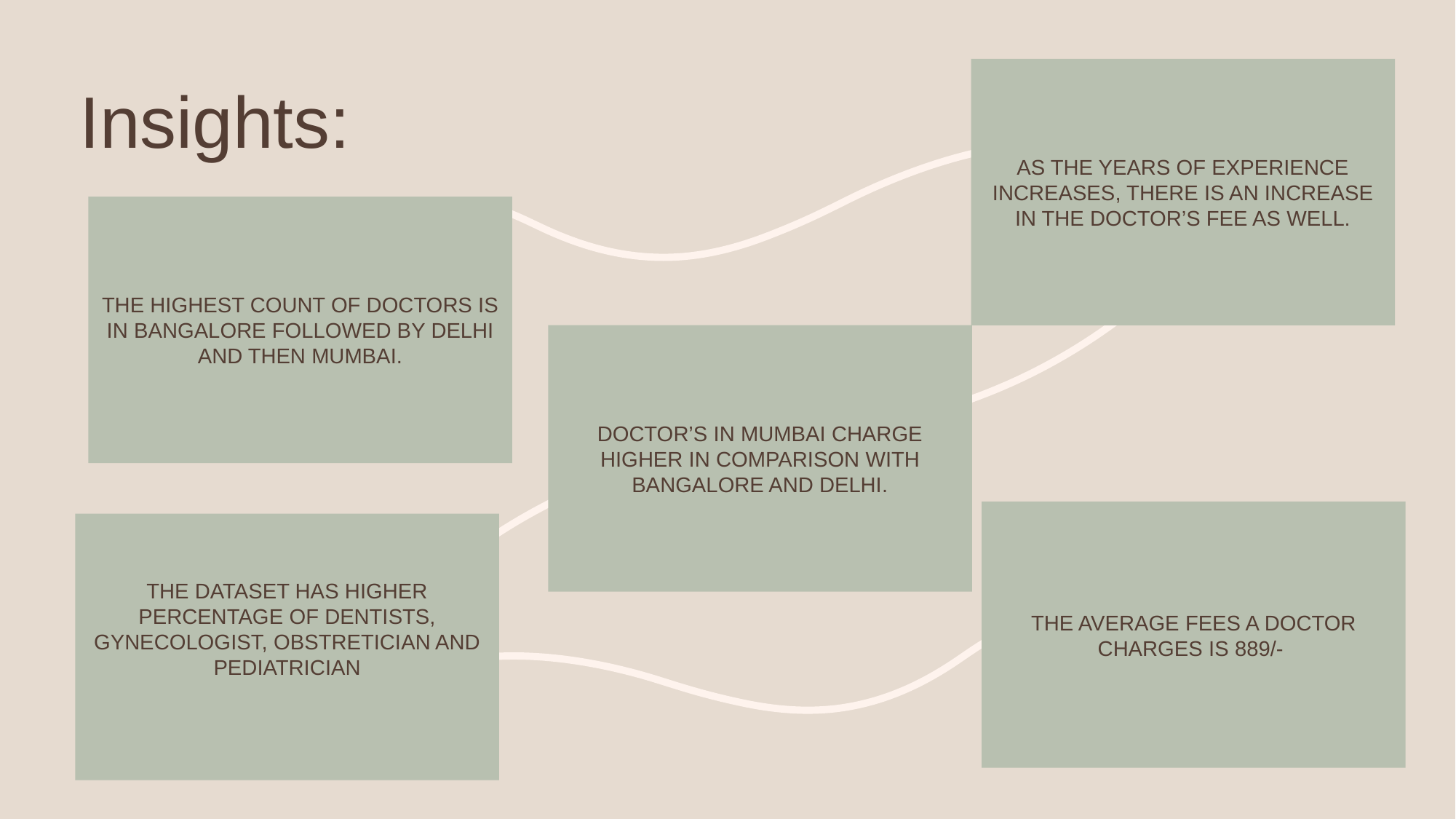

AS THE YEARS OF EXPERIENCE INCREASES, THERE IS AN INCREASE IN THE DOCTOR’S FEE AS WELL.
# Insights:
The highest Count of doctors is in Bangalore Followed by Delhi and then Mumbai.
Doctor’s in Mumbai charge higher in comparison with Bangalore and Delhi.
The average fees a doctor charges is 889/-
The dataset has higher percentage of dentists, gynecologist, OBSTRETICIAN AND Pediatrician